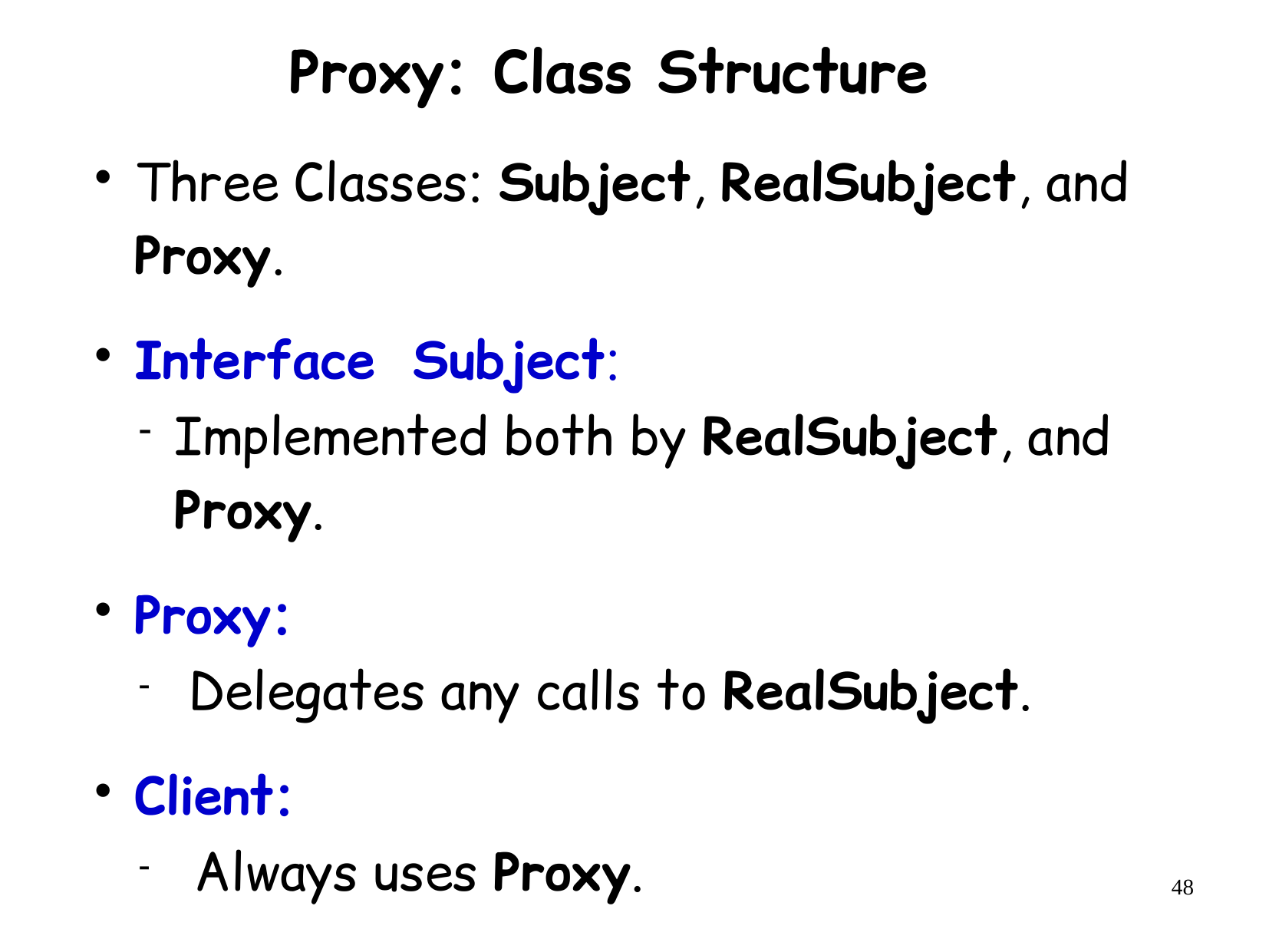

Proxy: Class Structure
Three Classes: Subject, RealSubject, and Proxy.
Interface  Subject:
Implemented both by RealSubject, and Proxy.
Proxy:
 Delegates any calls to RealSubject.
Client:
 Always uses Proxy.